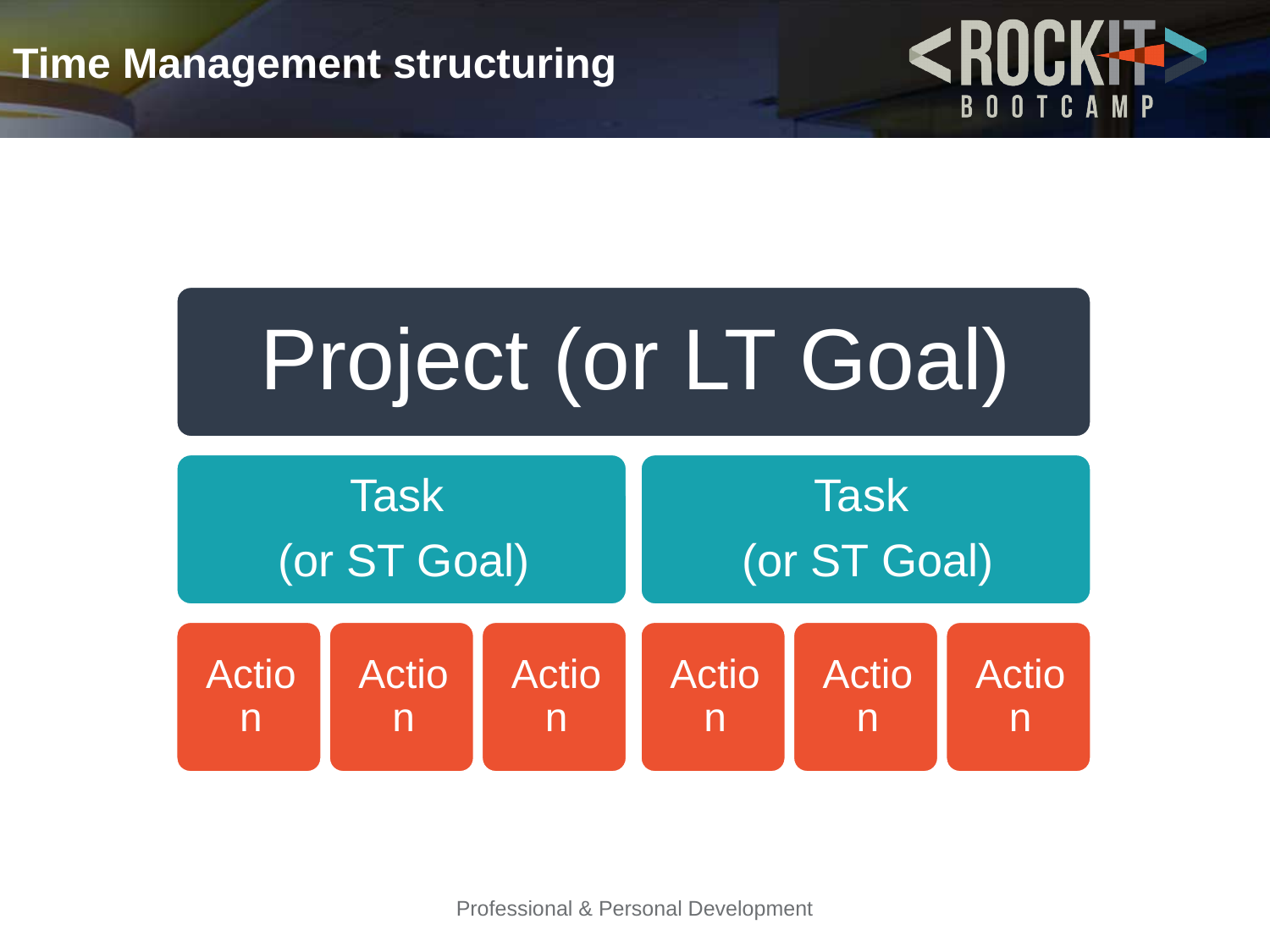

# Time Management structuring
Project (or LT Goal)
Task
(or ST Goal)
Action
Action
Action
Task
(or ST Goal)
Action
Action
Action
Professional & Personal Development